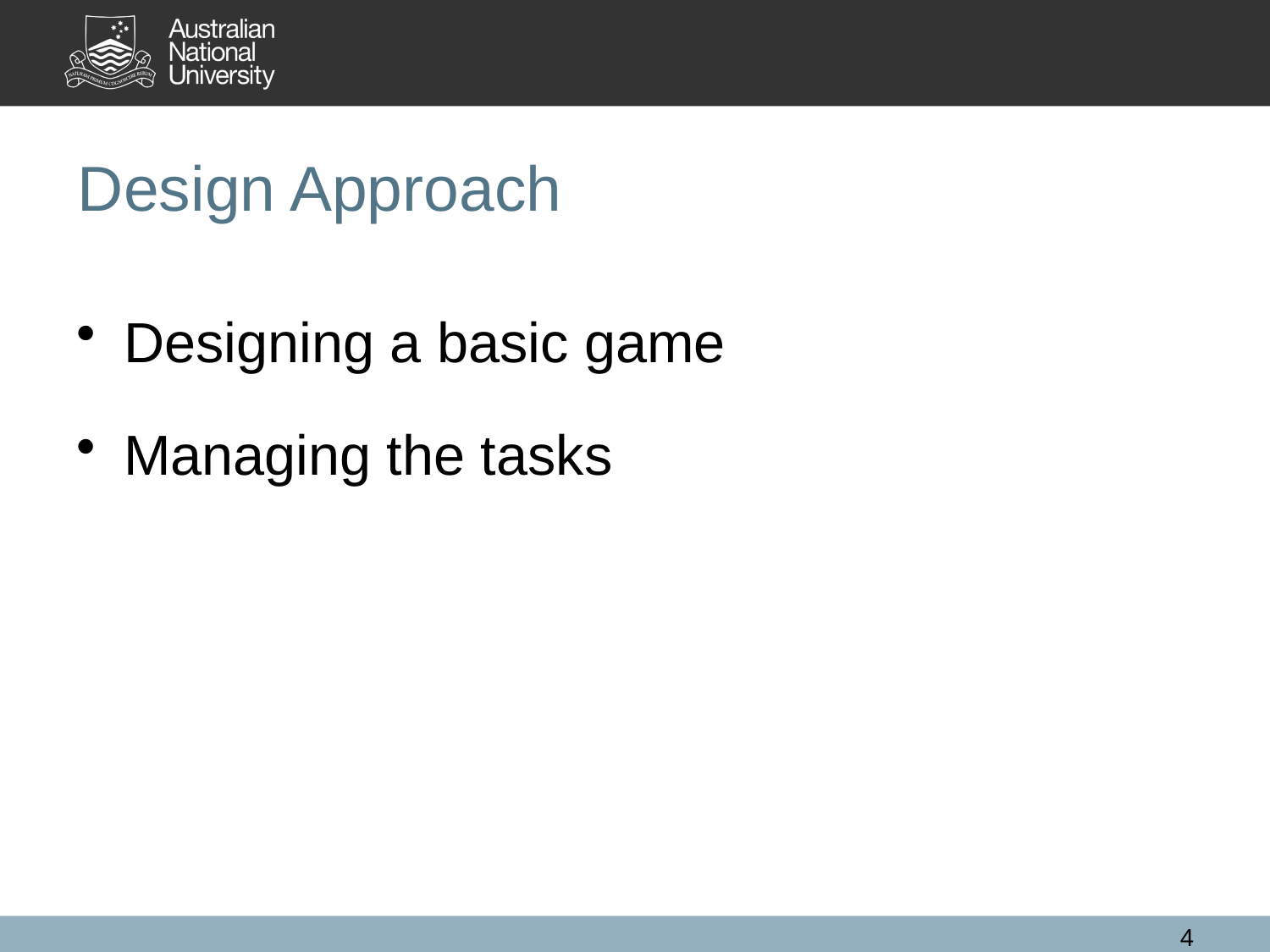

# Design Approach
Designing a basic game
Managing the tasks
4